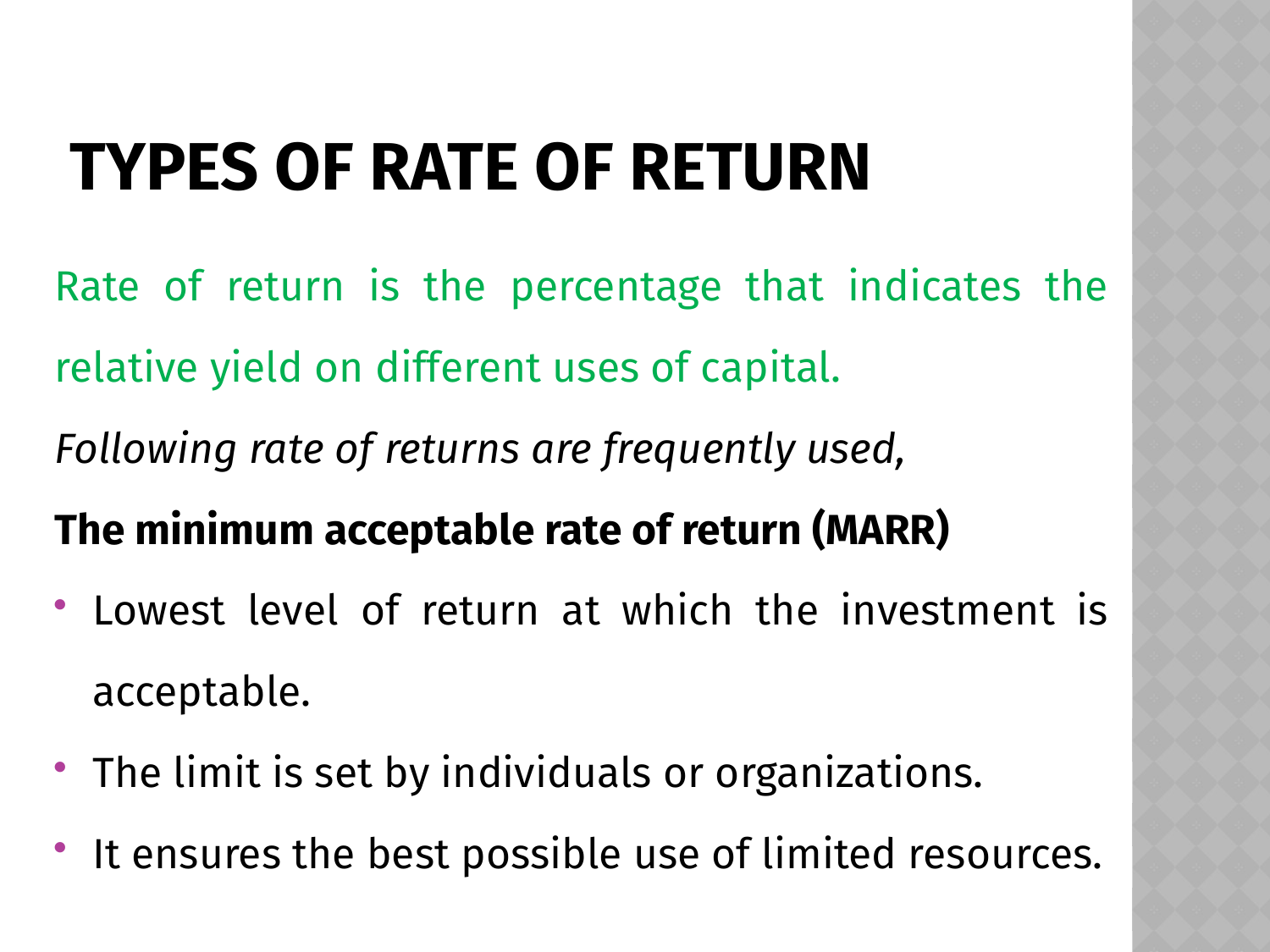

# Types of Rate of Return
Rate of return is the percentage that indicates the relative yield on different uses of capital.
Following rate of returns are frequently used,
The minimum acceptable rate of return (MARR)
Lowest level of return at which the investment is acceptable.
The limit is set by individuals or organizations.
It ensures the best possible use of limited resources.